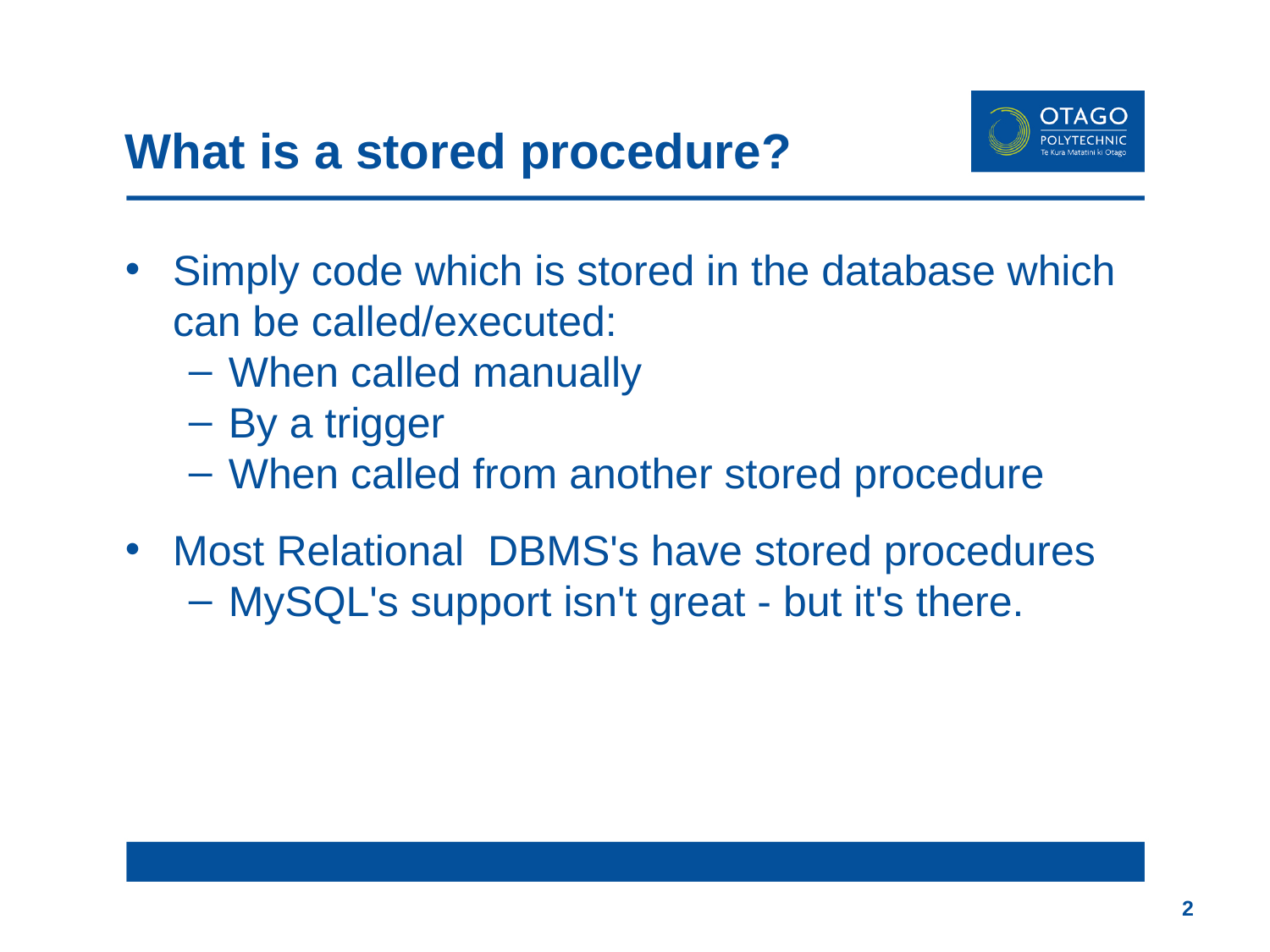

# What is a stored procedure?
Simply code which is stored in the database which can be called/executed:
When called manually
By a trigger
When called from another stored procedure
Most Relational  DBMS's have stored procedures
MySQL's support isn't great - but it's there.
2